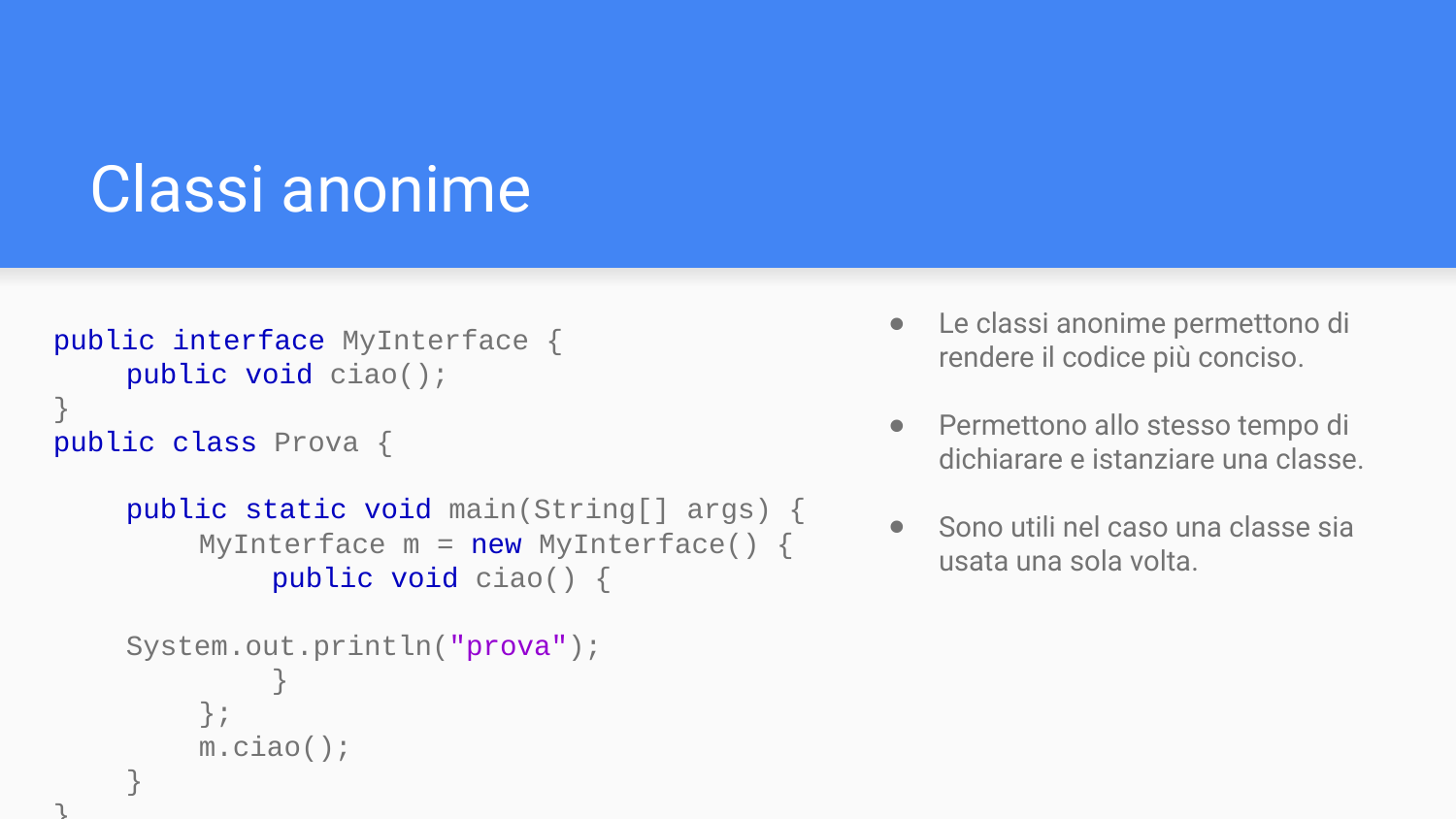

# Classi anonime
Le classi anonime permettono di rendere il codice più conciso.

Permettono allo stesso tempo di dichiarare e istanziare una classe.

Sono utili nel caso una classe sia usata una sola volta.

public interface MyInterface {
public void ciao();
}
public class Prova {

public static void main(String[] args) {
MyInterface m = new MyInterface() {
	public void ciao() {
		System.out.println("prova");
}
};
m.ciao();
}
}